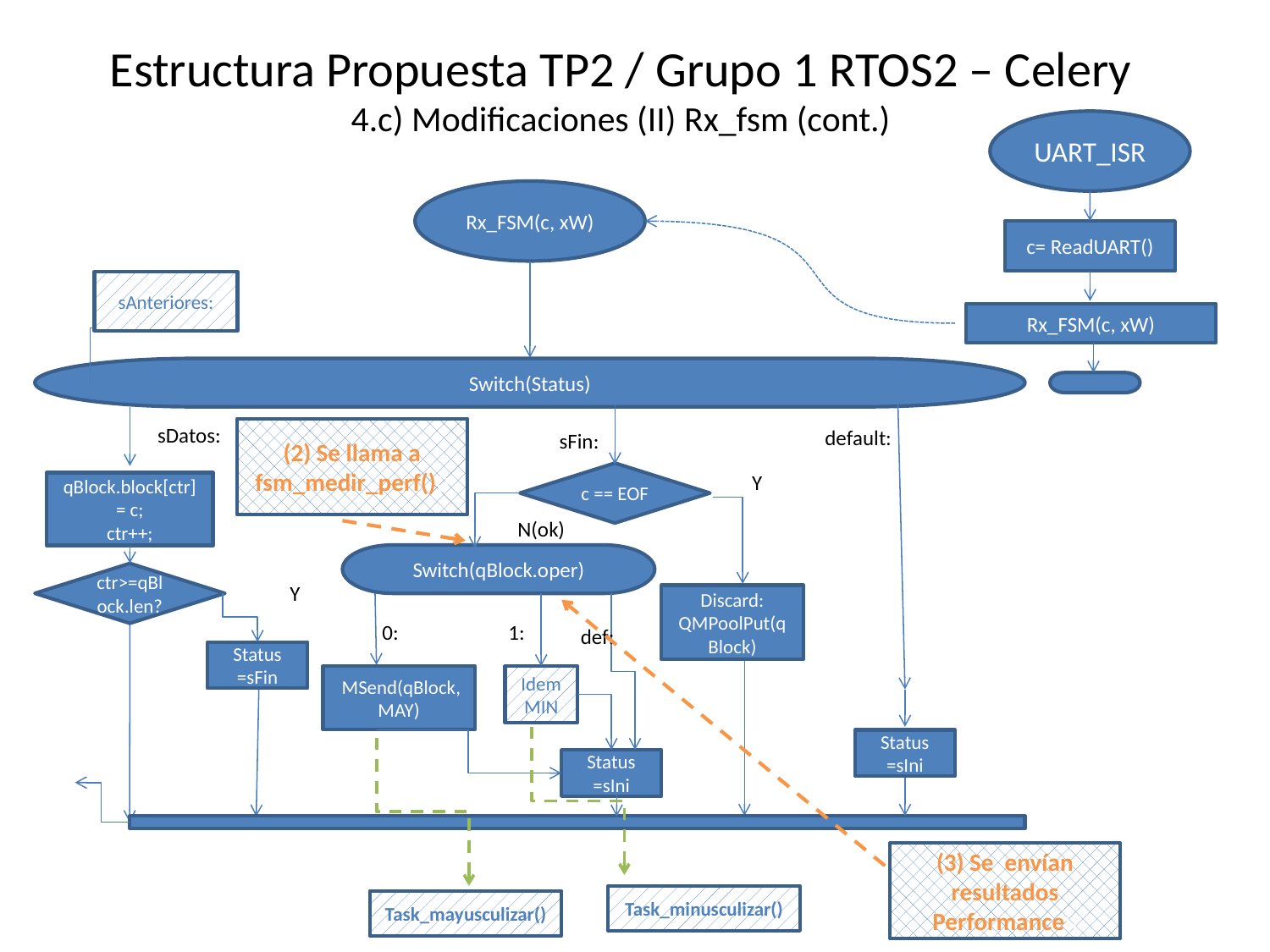

# Estructura Propuesta TP2 / Grupo 1 RTOS2 – Celery 4.c) Modificaciones (II) Rx_fsm (cont.)
UART_ISR
Rx_FSM(c, xW)
c= ReadUART()
sAnteriores:
Rx_FSM(c, xW)
Switch(Status)

sDatos:
default:
(2) Se llama a fsm_medir_perf()()
sFin:
c == EOF
Y
qBlock.block[ctr] = c;
ctr++;
N(ok)
Switch(qBlock.oper)
ctr>=qBlock.len?
Y
Discard: QMPoolPut(qBlock)
0:
1:
def:
Status =sFin
 MSend(qBlock, MAY)
Idem MIN
Status =sIni
Status =sIni

(3) Se  envían resultados Performance()
Task_minusculizar()
Task_mayusculizar()